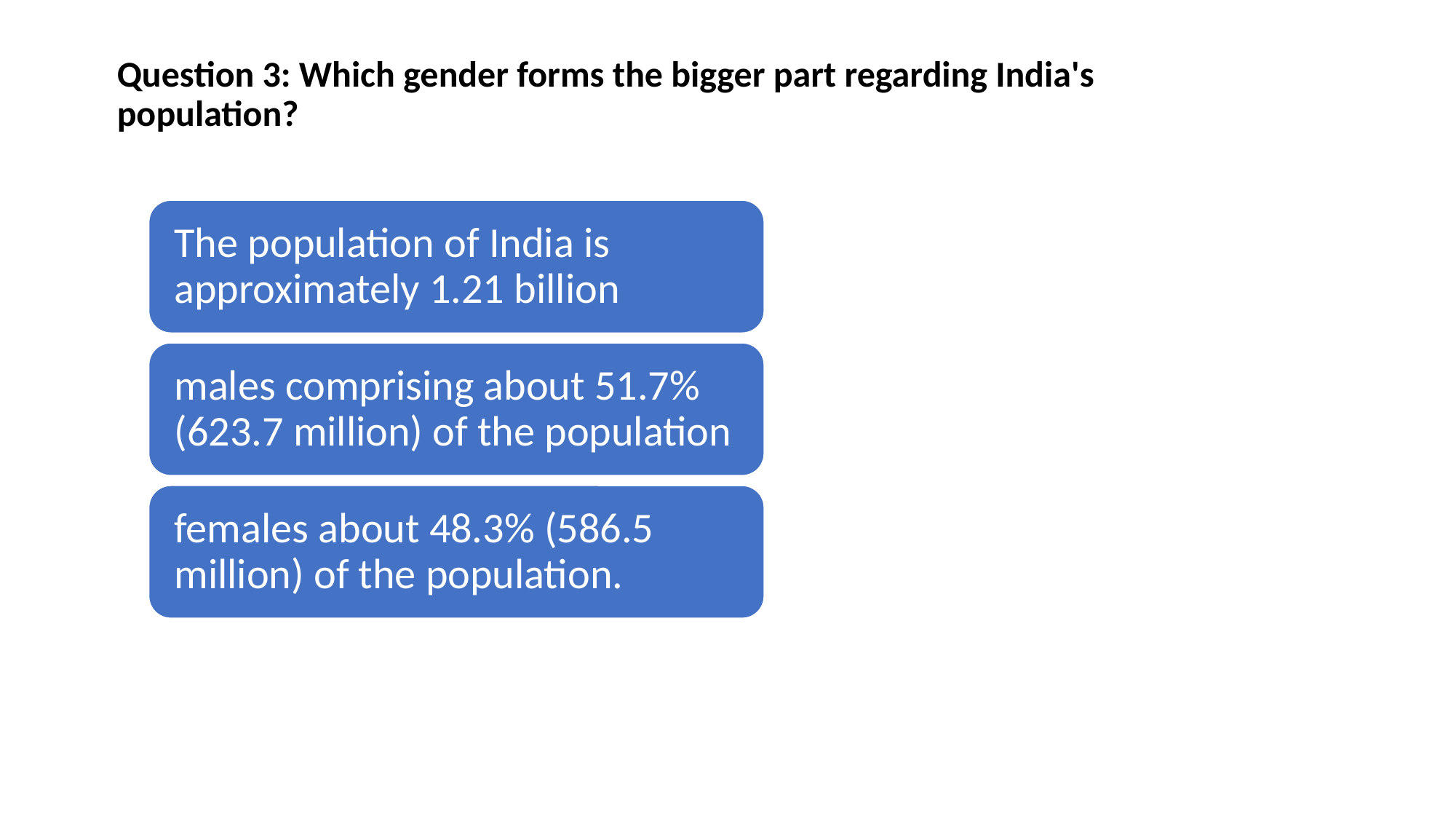

Question 3: Which gender forms the bigger part regarding India's population?
The population of India is approximately 1.21 billion
males comprising about 51.7% (623.7 million) of the population
females about 48.3% (586.5 million) of the population.